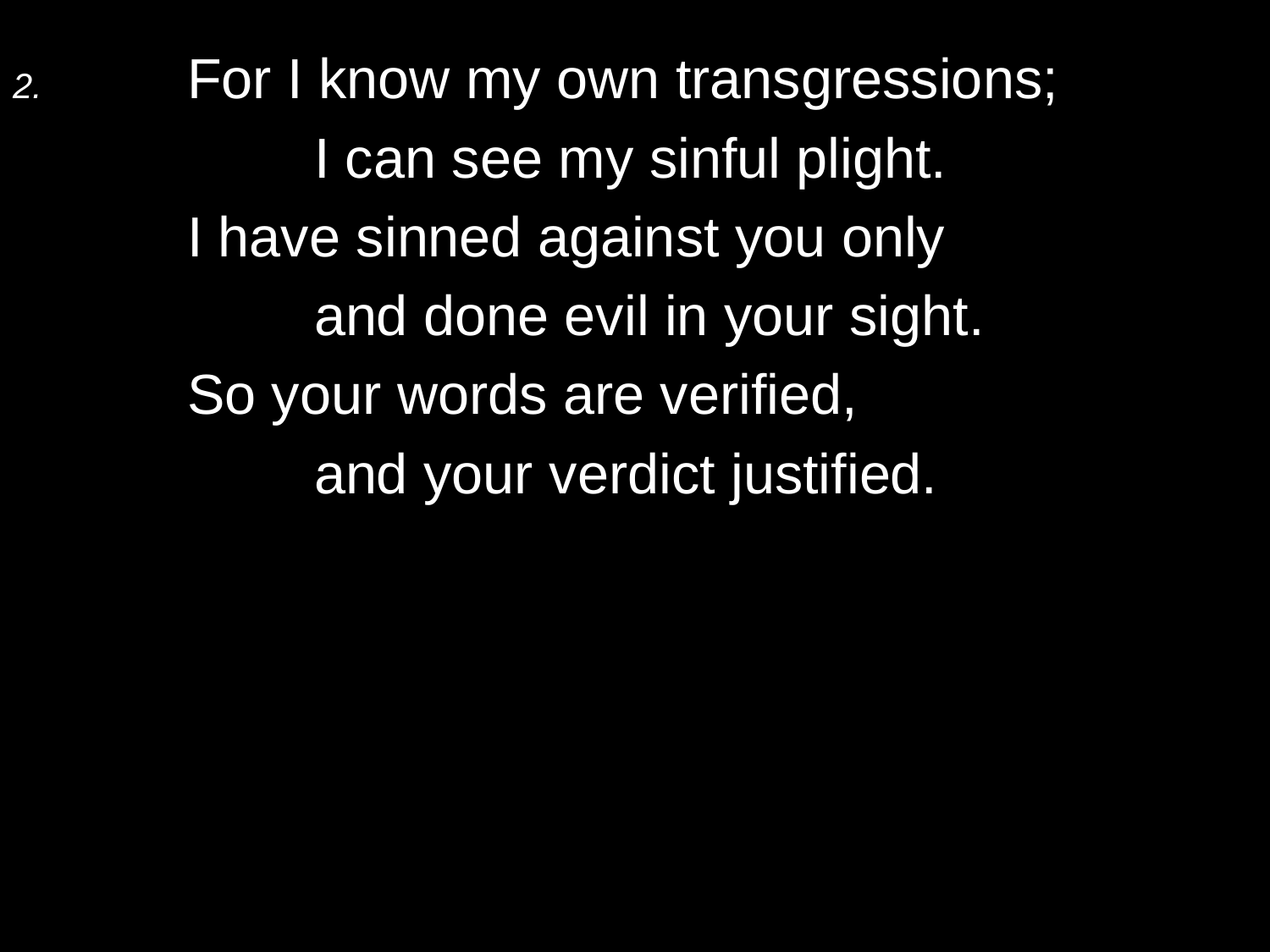

2.	For I know my own transgressions;
		I can see my sinful plight.
	I have sinned against you only
		and done evil in your sight.
	So your words are verified,
		and your verdict justified.